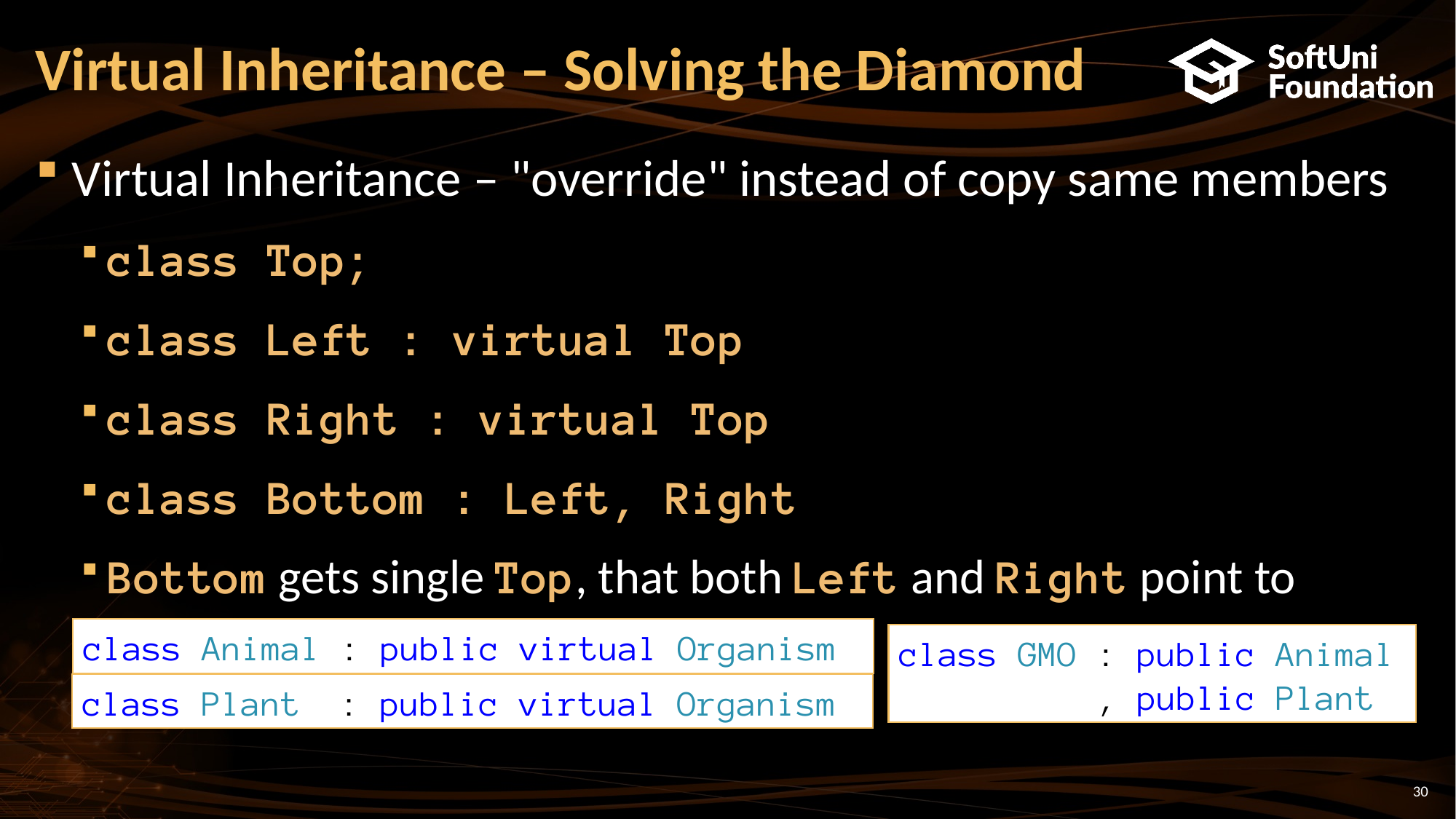

# Virtual Inheritance – Solving the Diamond
Virtual Inheritance – "override" instead of copy same members
class Top;
class Left : virtual Top
class Right : virtual Top
class Bottom : Left, Right
Bottom gets single Top, that both Left and Right point to
class Animal : public virtual Organism
class GMO : public Animal
          , public Plant
class Plant  : public virtual Organism
30